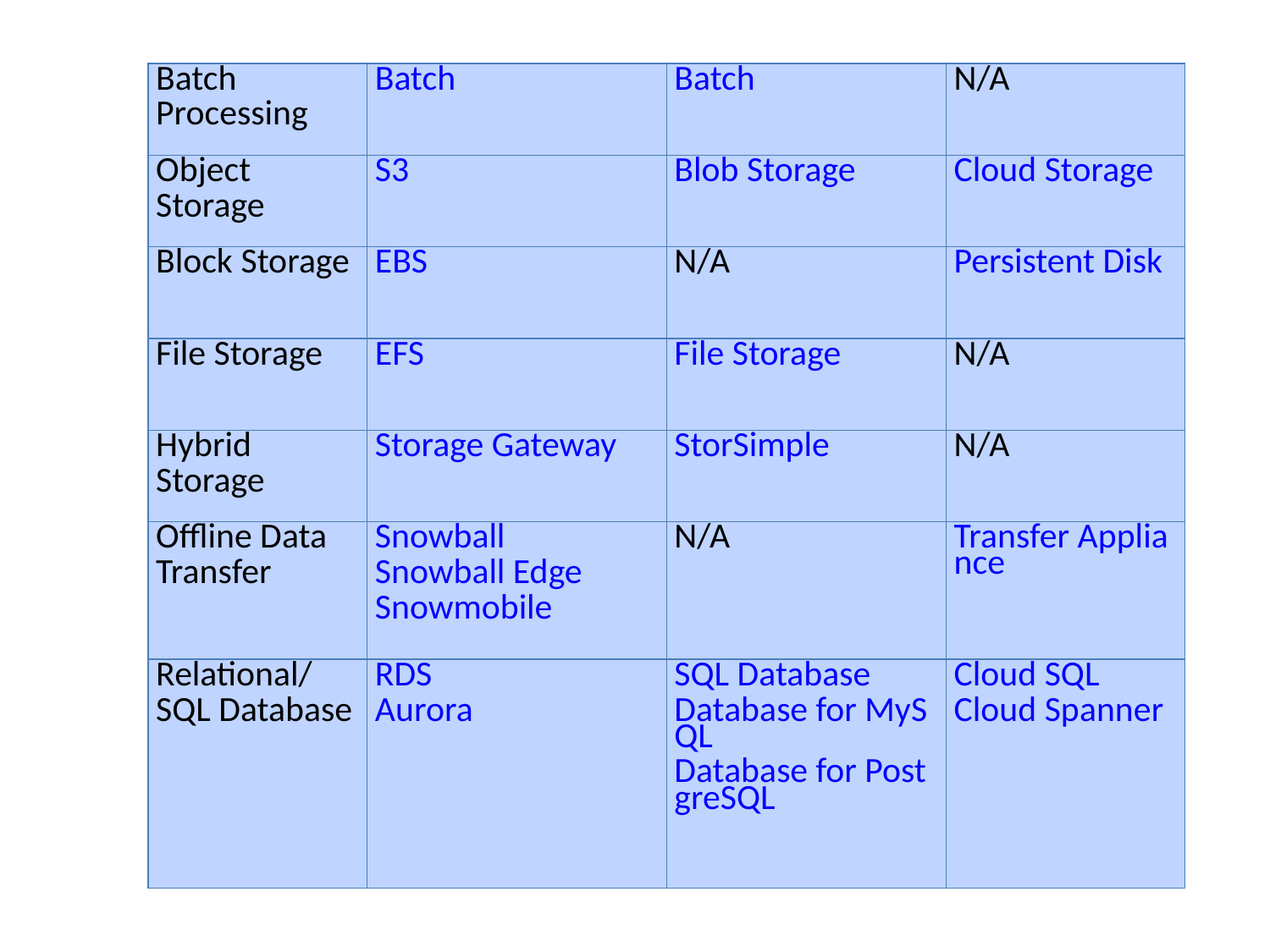

| Batch Processing | Batch | Batch | N/A |
| --- | --- | --- | --- |
| Object Storage | S3 | Blob Storage | Cloud Storage |
| Block Storage | EBS | N/A | Persistent Disk |
| File Storage | EFS | File Storage | N/A |
| Hybrid Storage | Storage Gateway | StorSimple | N/A |
| Offline Data Transfer | Snowball Snowball Edge Snowmobile | N/A | Transfer Appliance |
| Relational/SQL Database | RDS Aurora | SQL Database Database for MySQL Database for PostgreSQL | Cloud SQL Cloud Spanner |